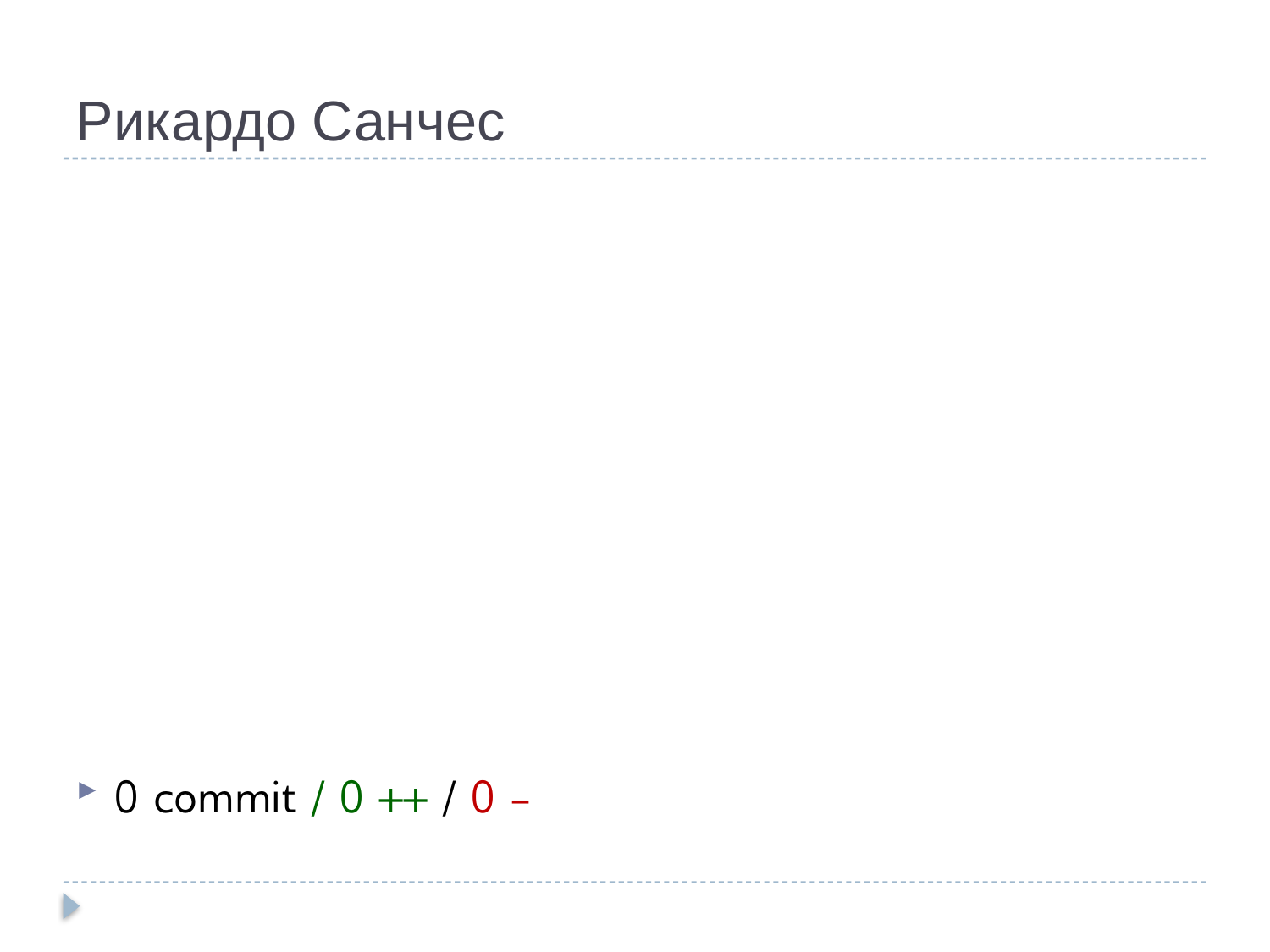

# Рикардо Санчес

0 commit / 0 ++ / 0 –